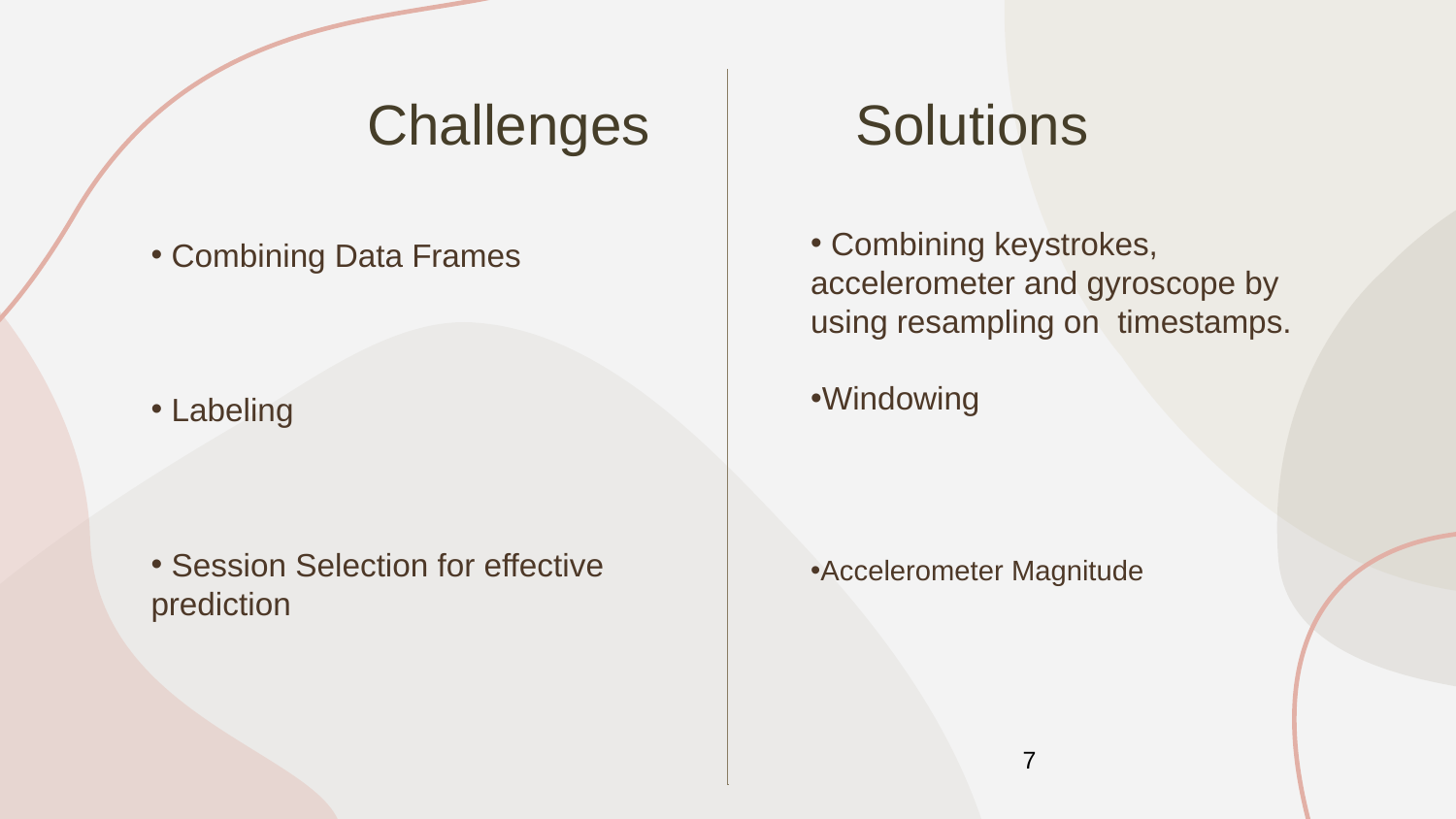

# Challenges             Solutions

 Combining keystrokes, accelerometer and gyroscope by using resampling on  timestamps.

Windowing

Accelerometer Magnitude

 Combining Data Frames

 Labeling

 Session Selection for effective prediction

7